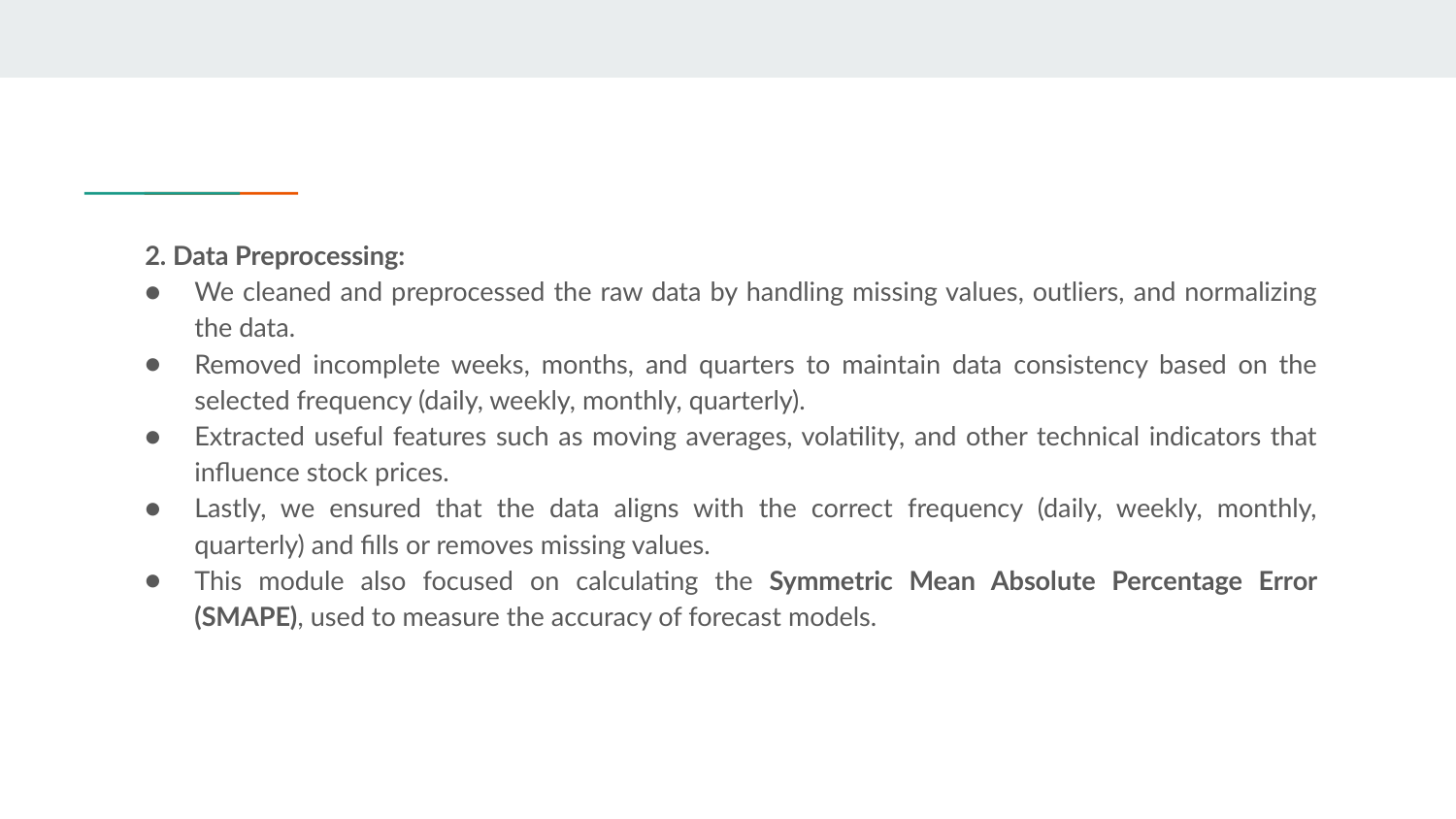

2. Data Preprocessing:
We cleaned and preprocessed the raw data by handling missing values, outliers, and normalizing the data.
Removed incomplete weeks, months, and quarters to maintain data consistency based on the selected frequency (daily, weekly, monthly, quarterly).
Extracted useful features such as moving averages, volatility, and other technical indicators that influence stock prices.
Lastly, we ensured that the data aligns with the correct frequency (daily, weekly, monthly, quarterly) and fills or removes missing values.
This module also focused on calculating the Symmetric Mean Absolute Percentage Error (SMAPE), used to measure the accuracy of forecast models.